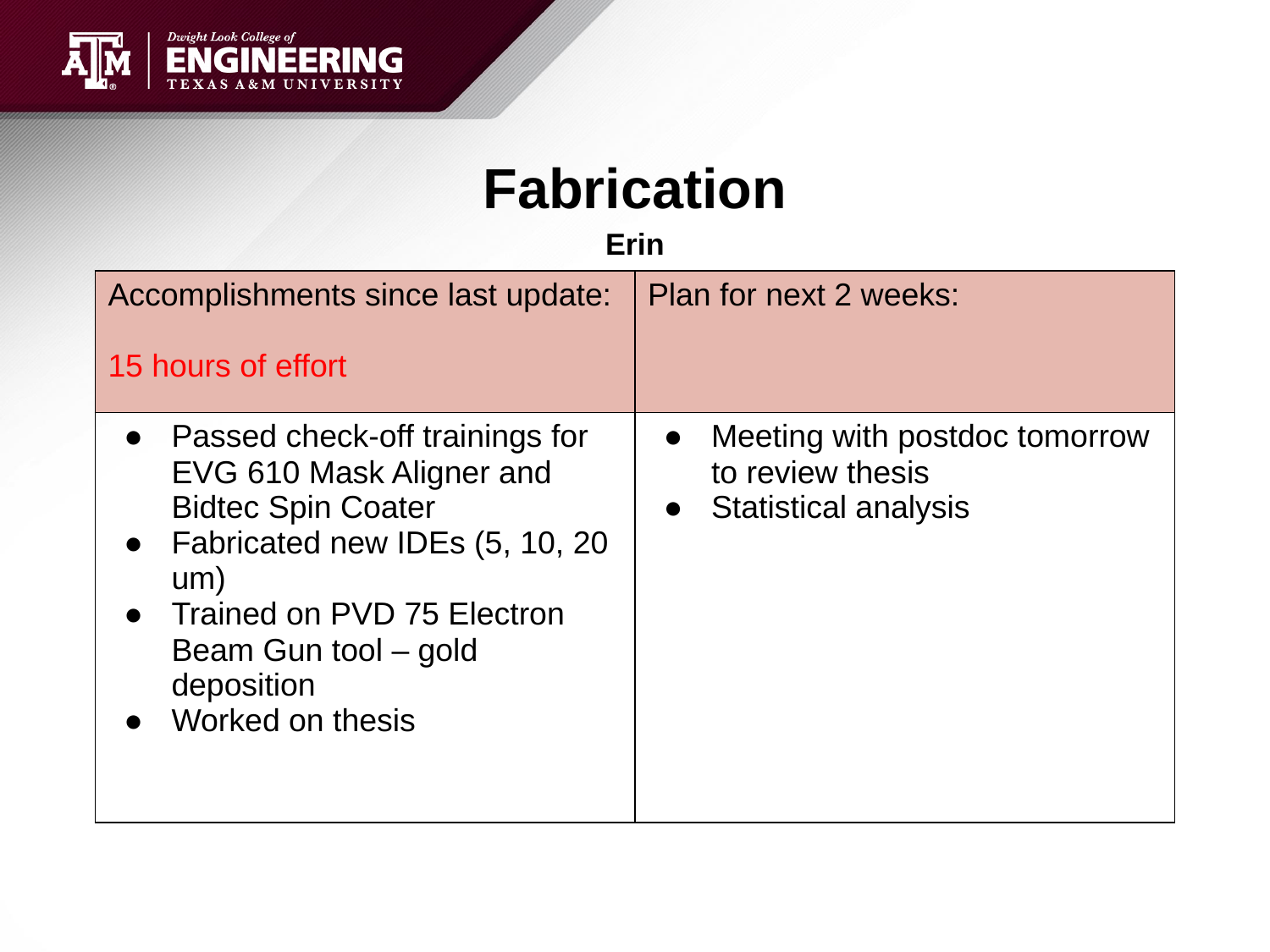

# Fabrication
Erin
| Accomplishments since last update: 15 hours of effort | Plan for next 2 weeks: |
| --- | --- |
| Passed check-off trainings for EVG 610 Mask Aligner and Bidtec Spin Coater Fabricated new IDEs (5, 10, 20 um) Trained on PVD 75 Electron Beam Gun tool – gold deposition Worked on thesis | Meeting with postdoc tomorrow to review thesis Statistical analysis |